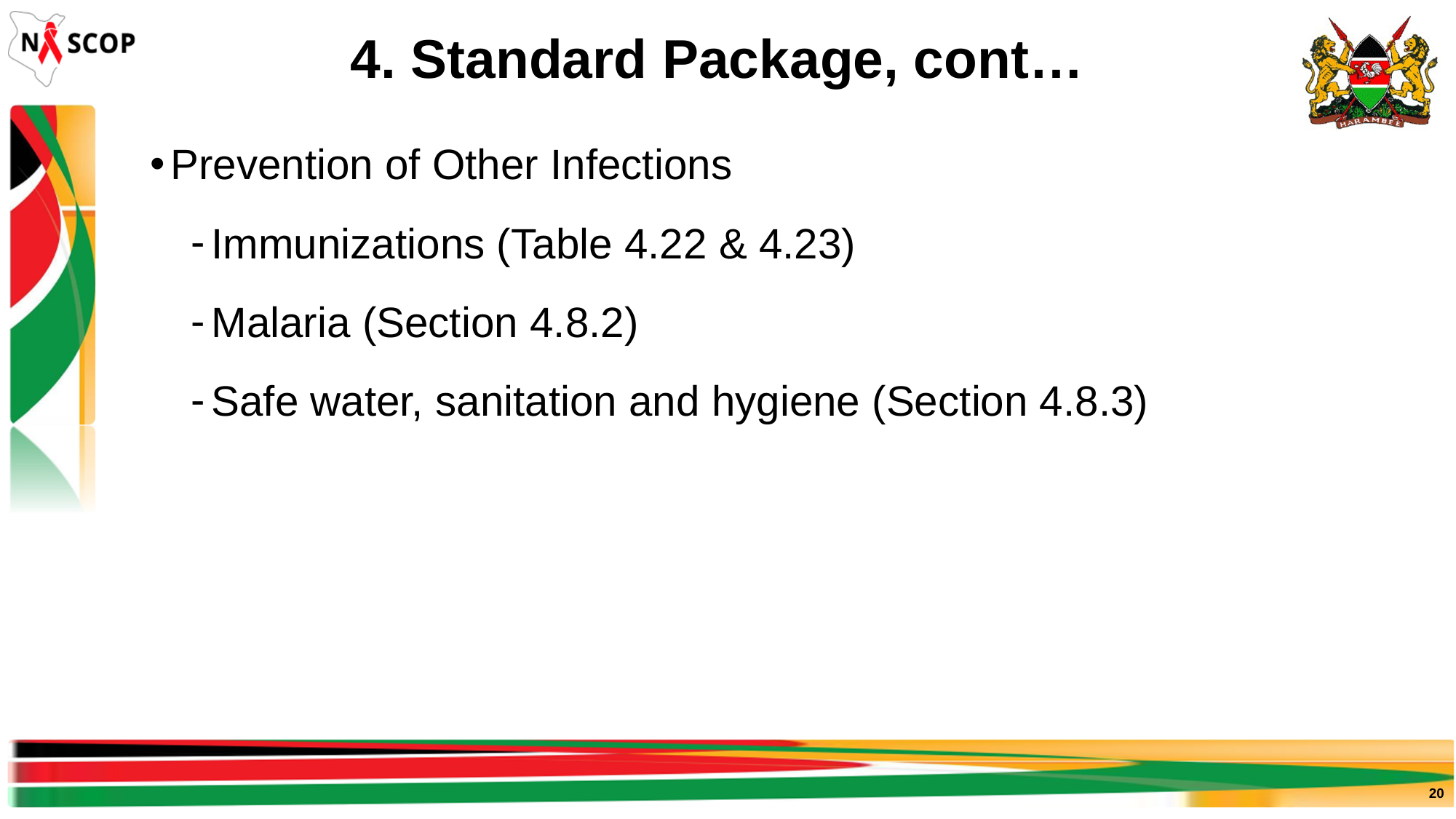

# 4. Standard Package, cont…
Prevention of Other Infections
Immunizations (Table 4.22 & 4.23)
Malaria (Section 4.8.2)
Safe water, sanitation and hygiene (Section 4.8.3)
20